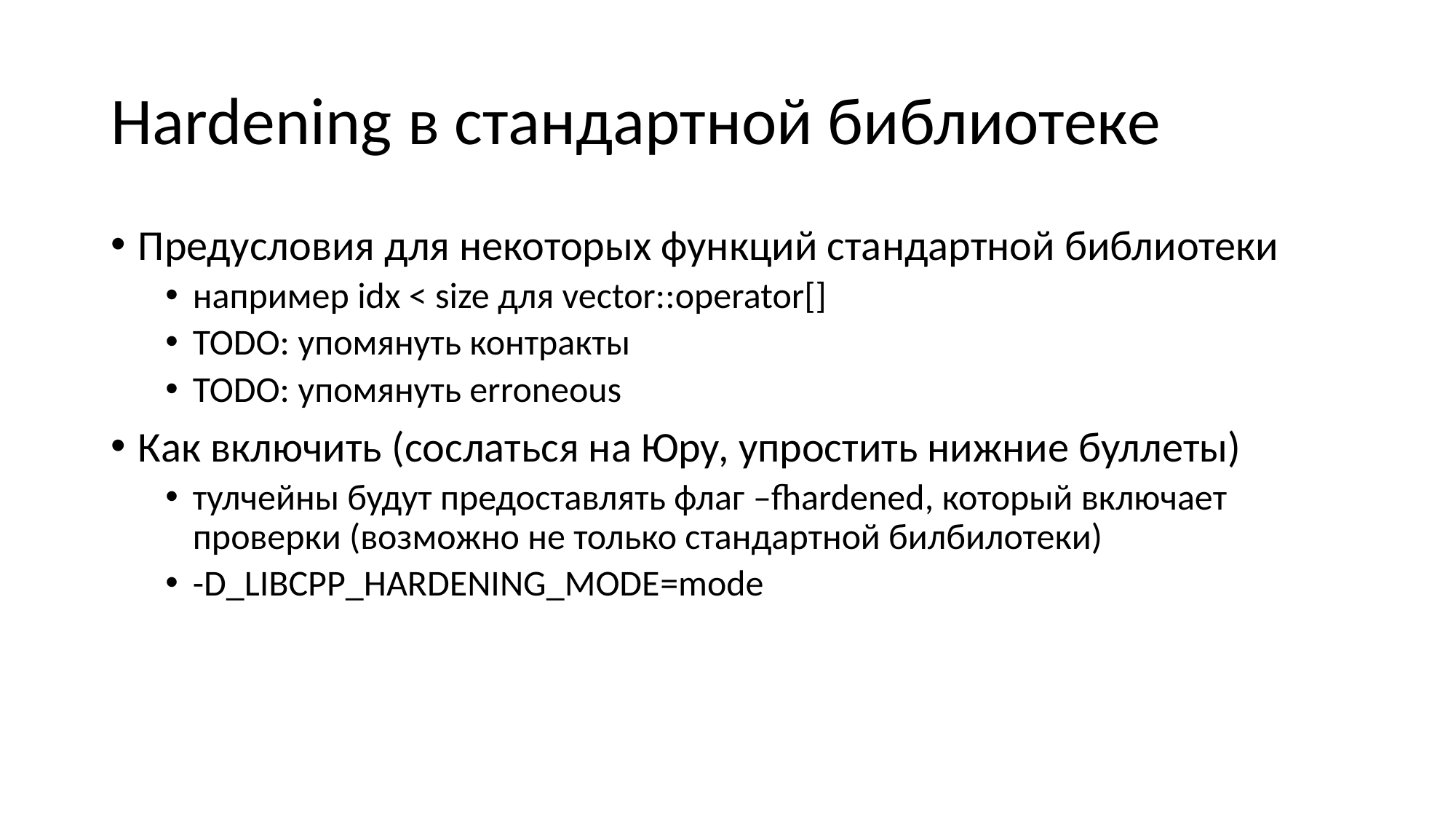

# Hardening в стандартной библиотеке
Предусловия для некоторых функций стандартной библиотеки
например idx < size для vector::operator[]
TODO: упомянуть контракты
TODO: упомянуть erroneous
Как включить (сослаться на Юру, упростить нижние буллеты)
тулчейны будут предоставлять флаг –fhardened, который включает проверки (возможно не только стандартной билбилотеки)
-D_LIBCPP_HARDENING_MODE=mode